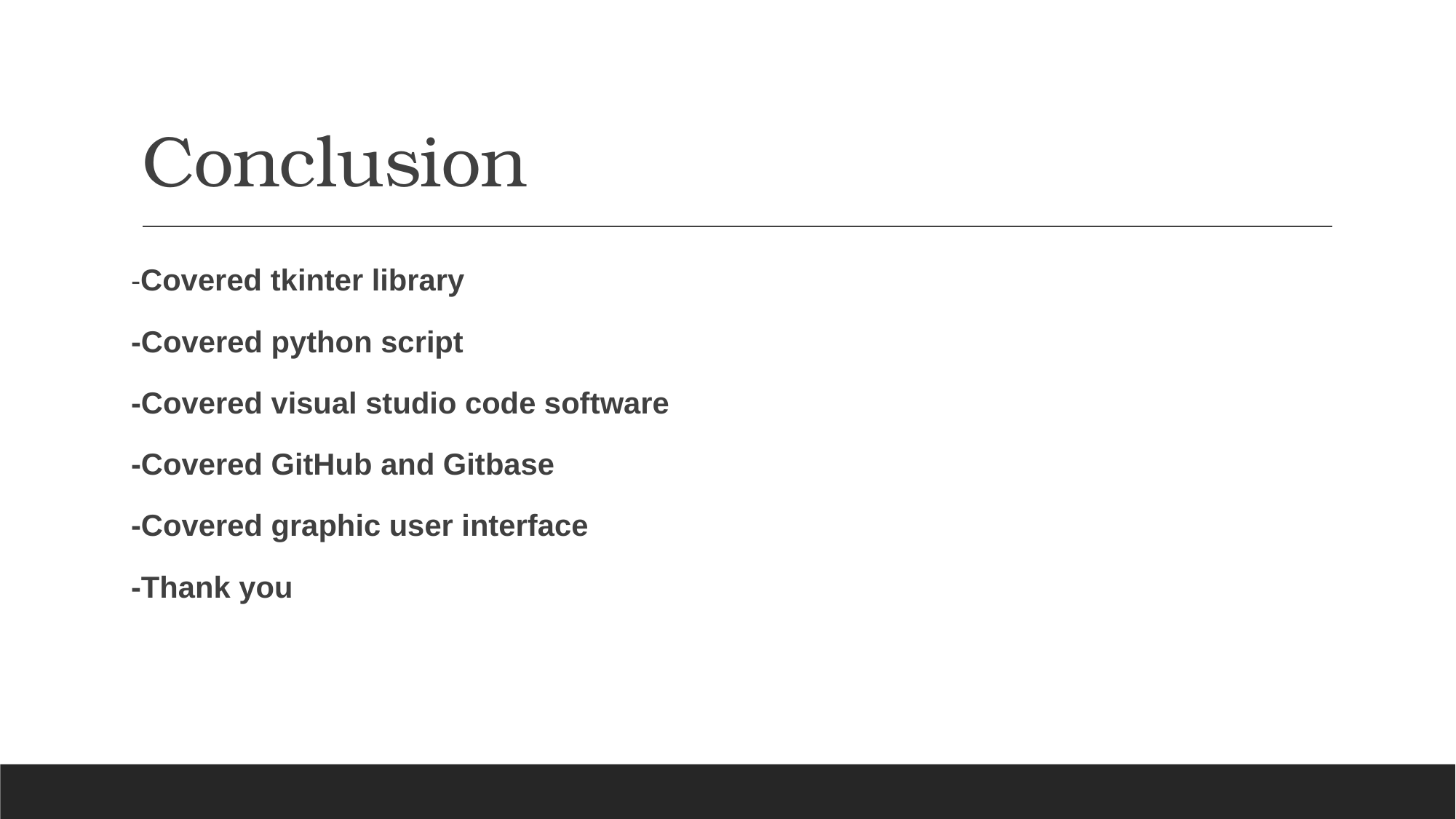

# Conclusion
-Covered tkinter library
-Covered python script
-Covered visual studio code software
-Covered GitHub and Gitbase
-Covered graphic user interface
-Thank you